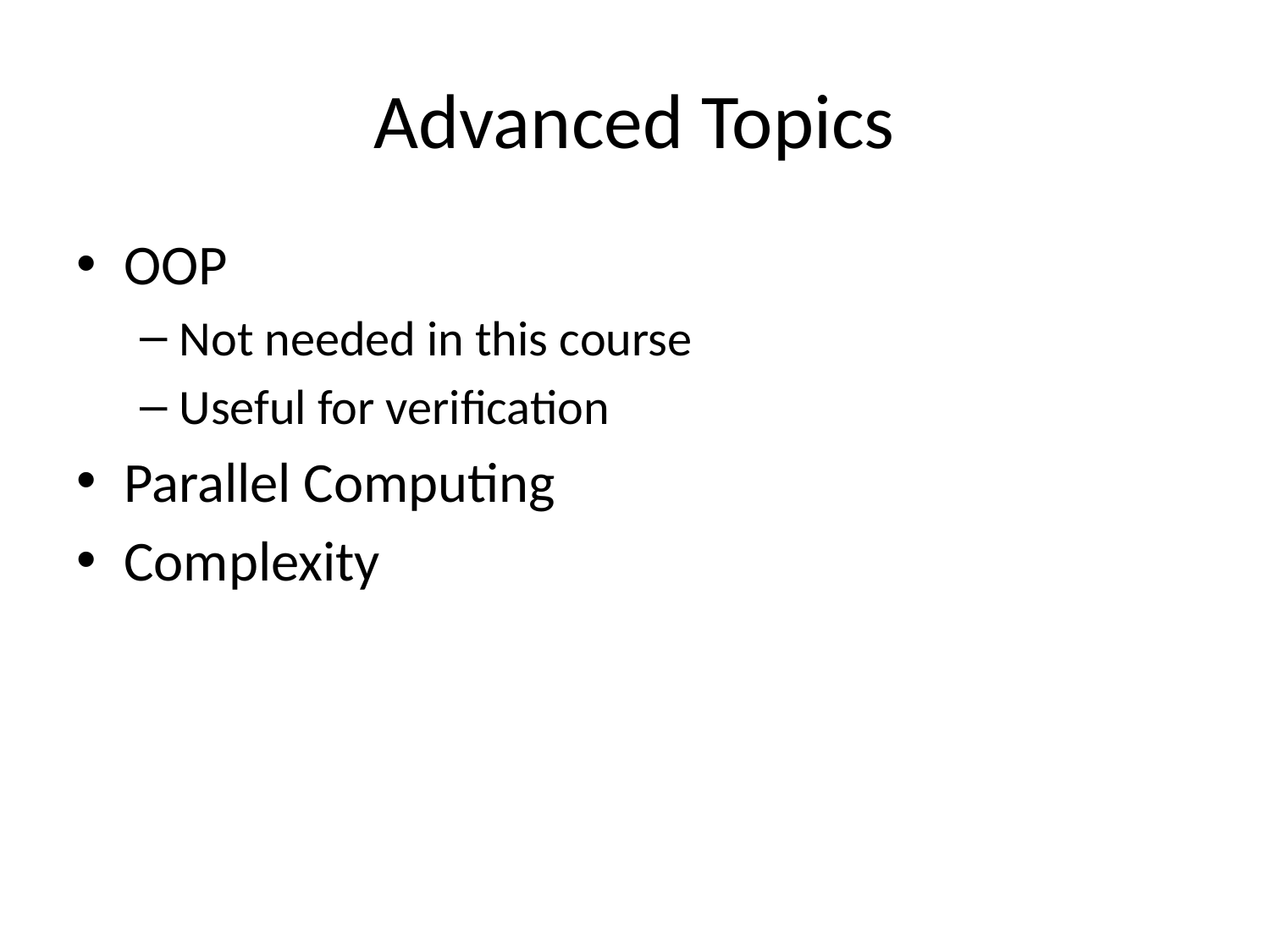

# Advanced Topics
OOP
Not needed in this course
Useful for verification
Parallel Computing
Complexity